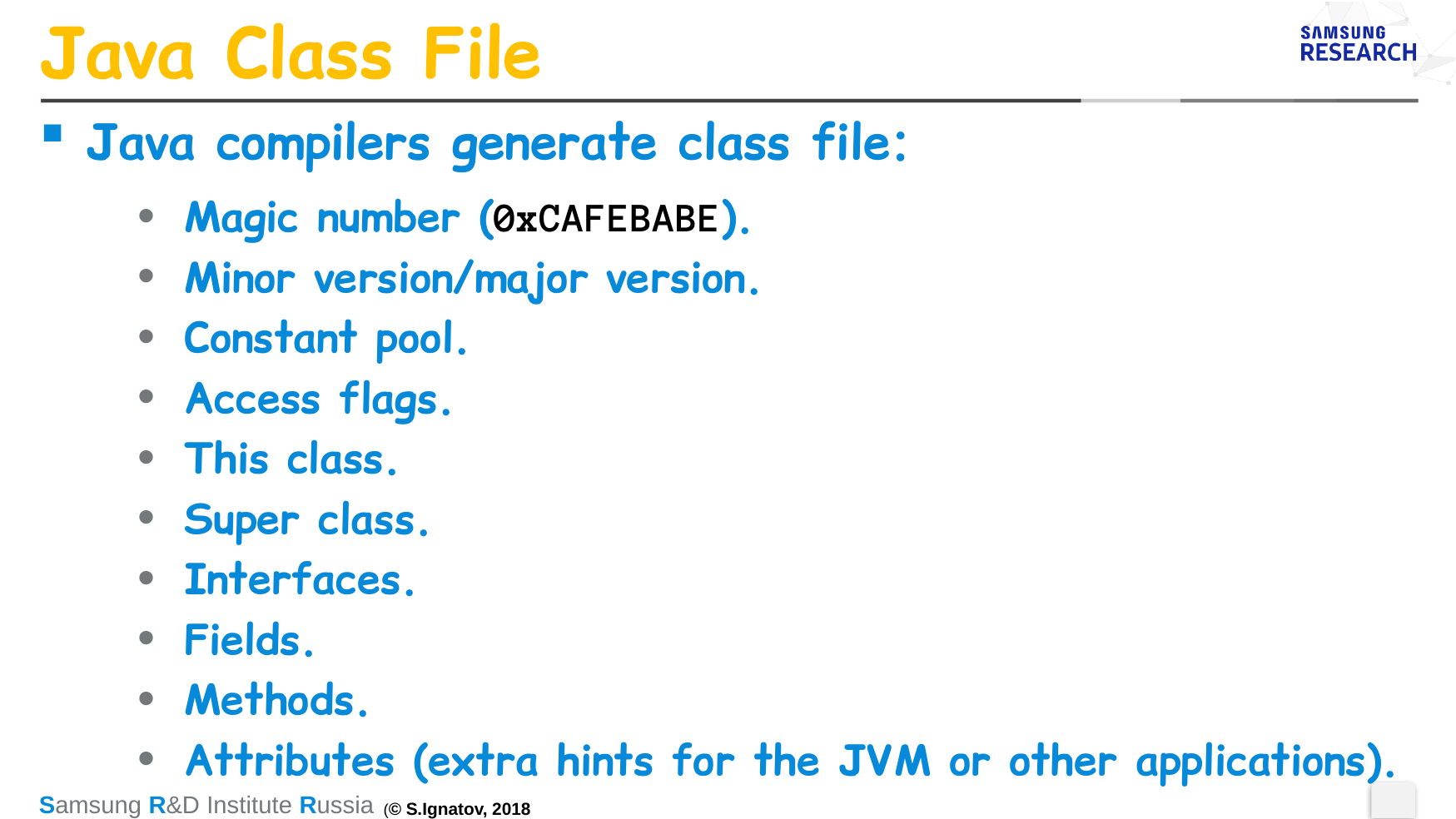

# Java Class File
Java compilers generate class file:
Magic number (0xCAFEBABE).
Minor version/major version.
Constant pool.
Access flags.
This class.
Super class.
Interfaces.
Fields.
Methods.
Attributes (extra hints for the JVM or other applications).

(© S.Ignatov, 2018